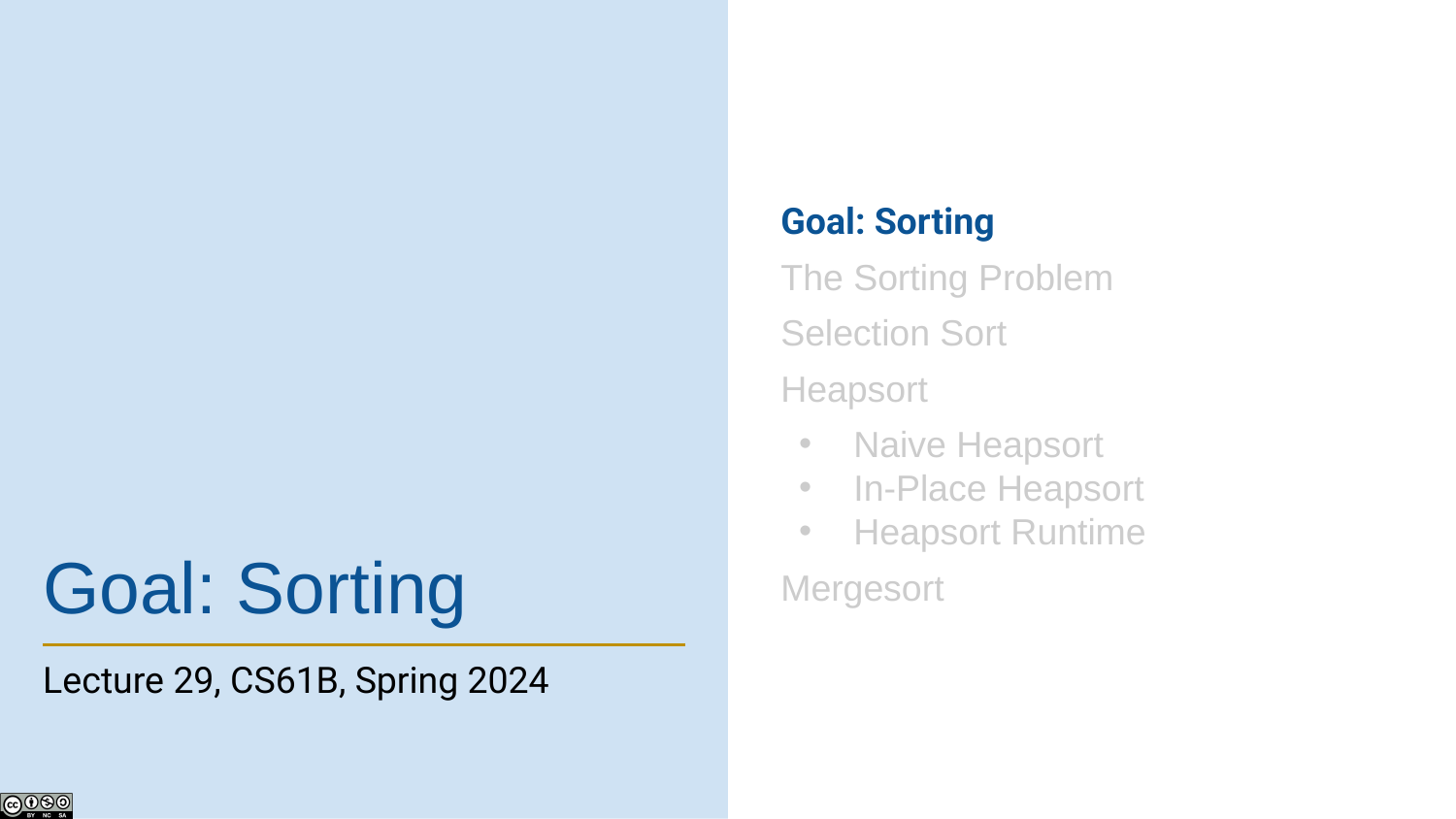

Goal: Sorting
The Sorting Problem
Selection Sort
Heapsort
Naive Heapsort
In-Place Heapsort
Heapsort Runtime
Mergesort
# Goal: Sorting
Lecture 29, CS61B, Spring 2024